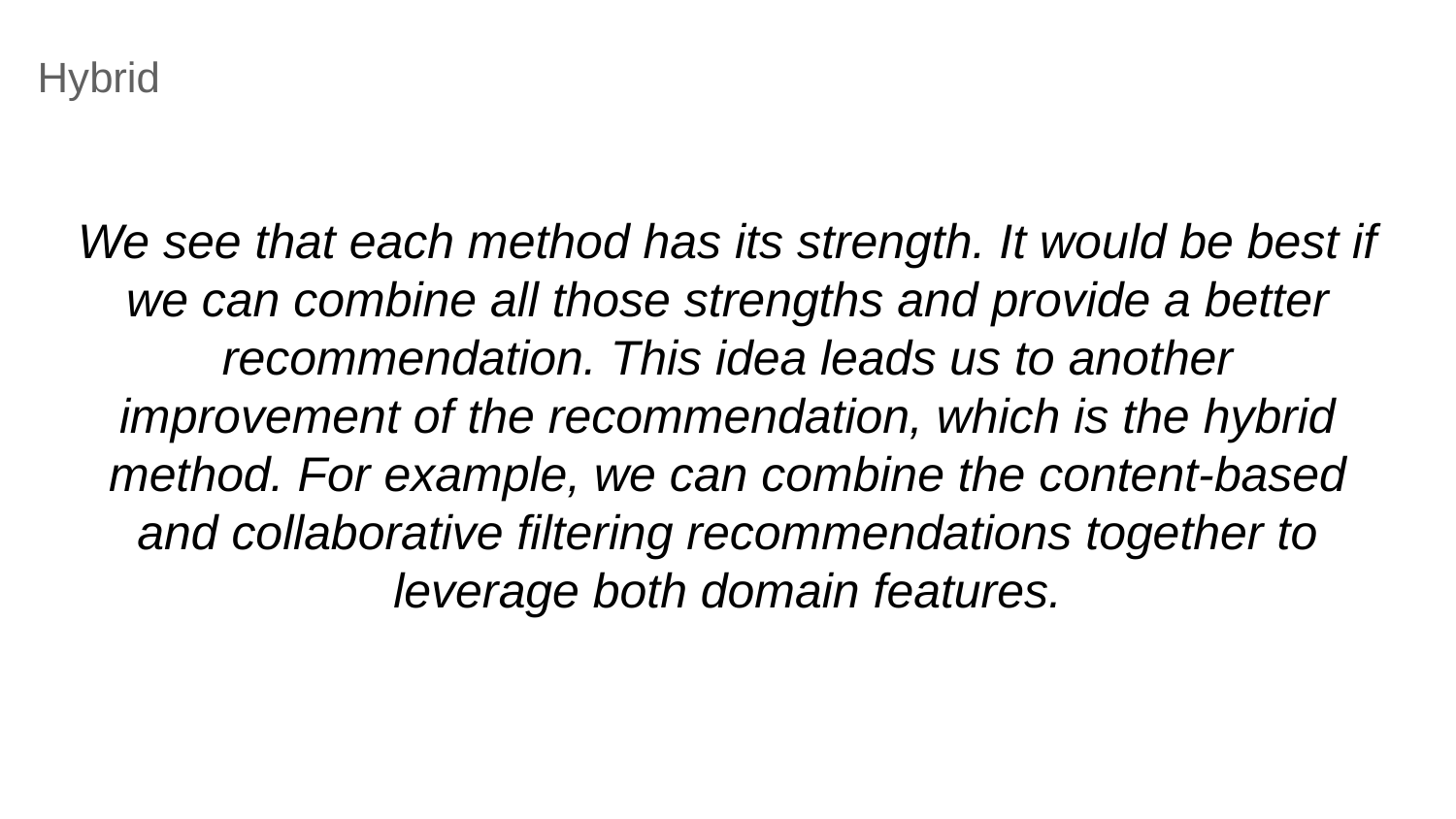

Hybrid
We see that each method has its strength. It would be best if we can combine all those strengths and provide a better recommendation. This idea leads us to another improvement of the recommendation, which is the hybrid method. For example, we can combine the content-based and collaborative filtering recommendations together to leverage both domain features.